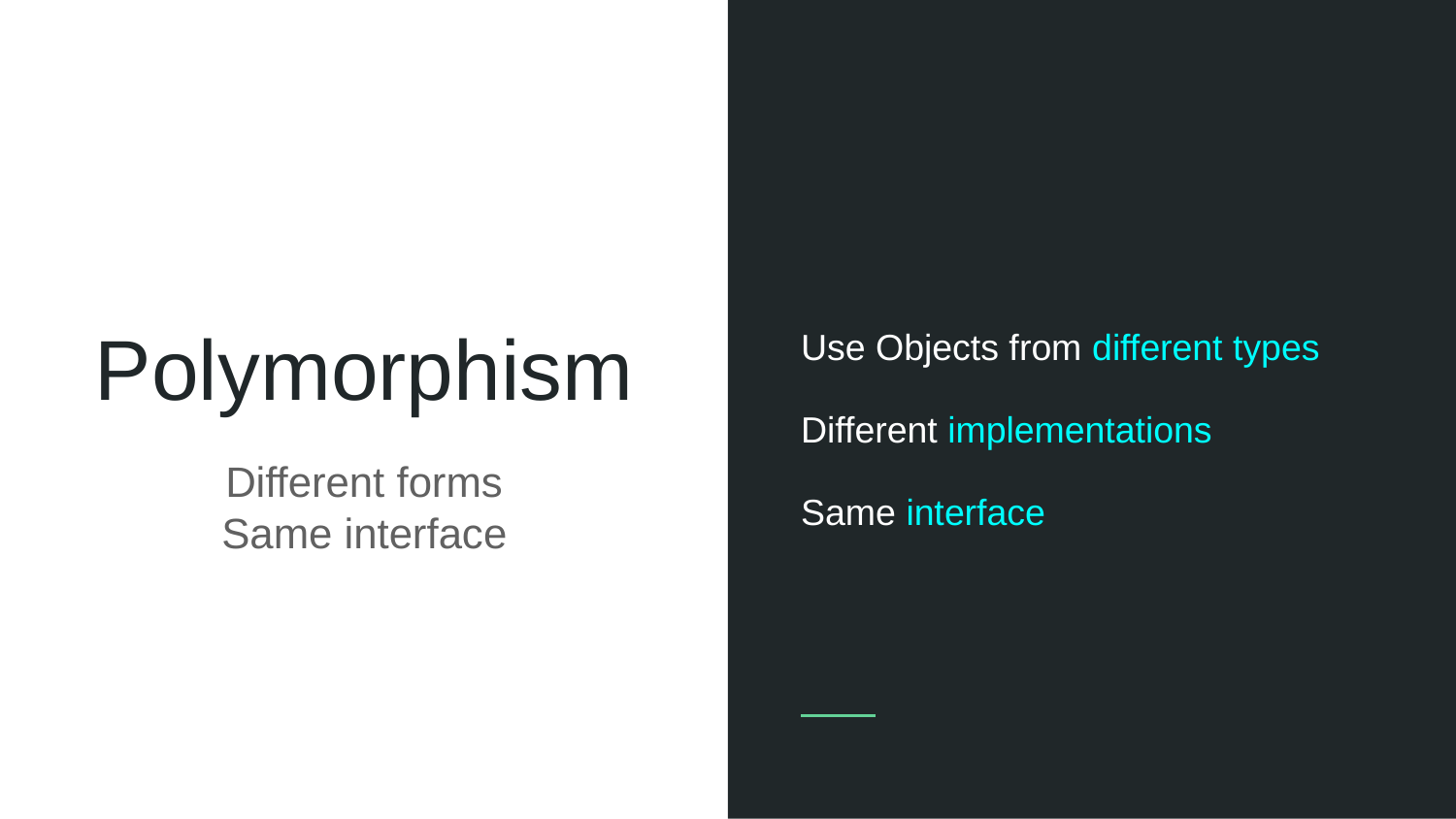

Use Objects from different types
Different implementations
Same interface

# Polymorphism
Different forms
Same interface